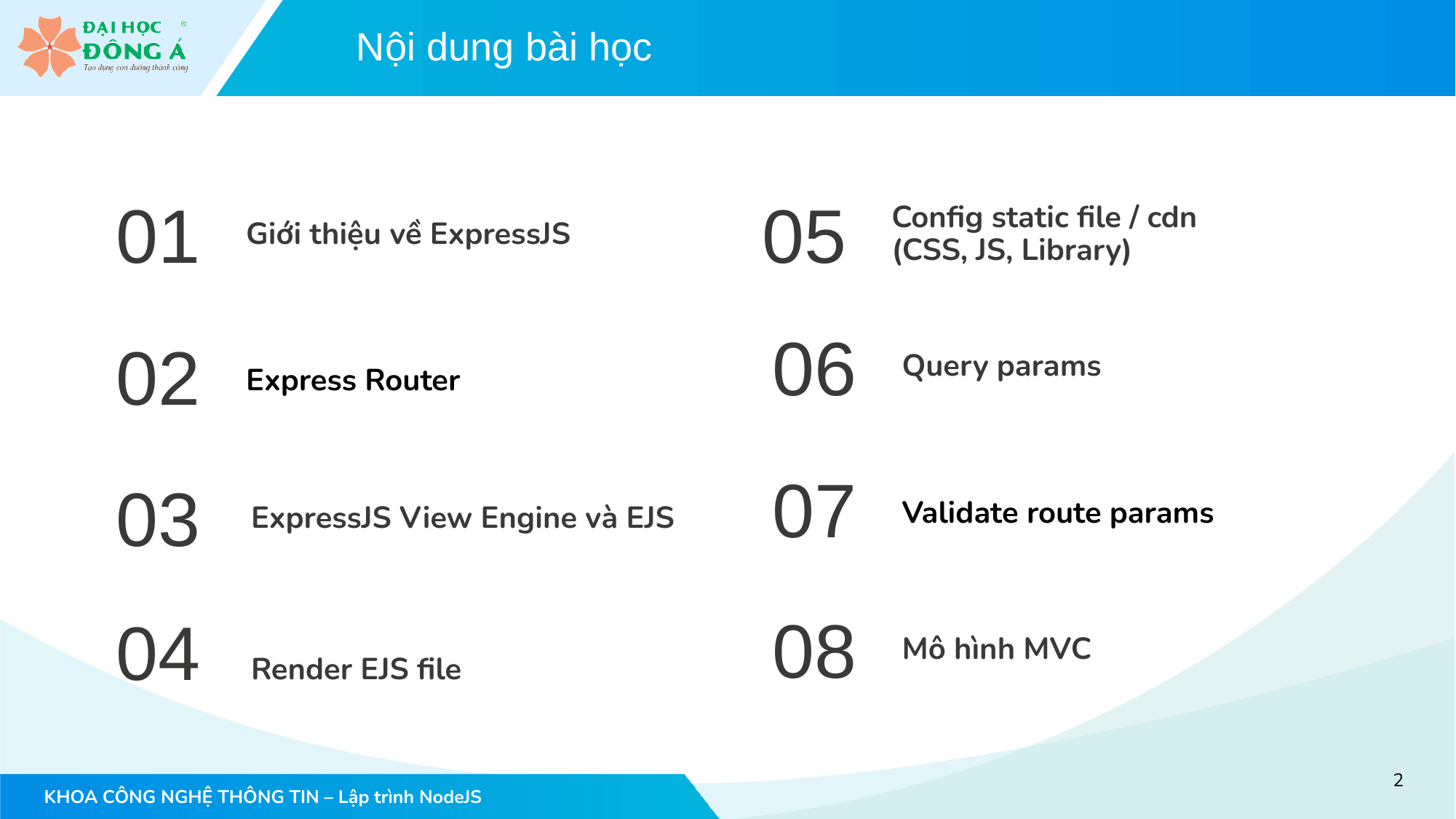

# Nội dung bài học
Giới thiệu về ExpressJS
Config static file / cdn
(CSS, JS, Library)
01
05
Query params
06
Express Router
02
Validate route params

07
ExpressJS View Engine và EJS
03
Mô hình MVC
08
04
Render EJS file
2
KHOA CÔNG NGHỆ THÔNG TIN – Lập trình NodeJS